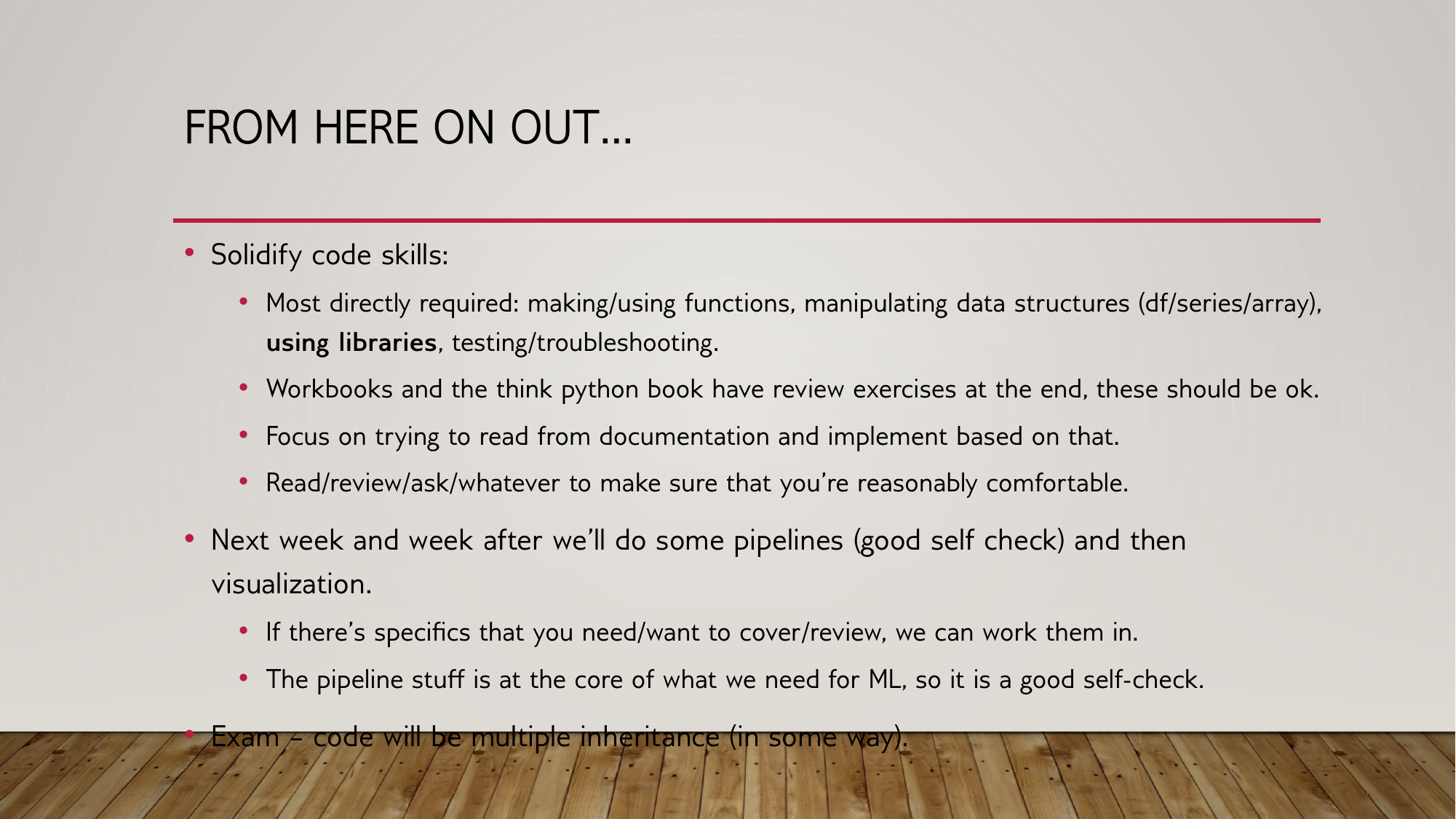

# From Here on Out…
Solidify code skills:
Most directly required: making/using functions, manipulating data structures (df/series/array), using libraries, testing/troubleshooting.
Workbooks and the think python book have review exercises at the end, these should be ok.
Focus on trying to read from documentation and implement based on that.
Read/review/ask/whatever to make sure that you’re reasonably comfortable.
Next week and week after we’ll do some pipelines (good self check) and then visualization.
If there’s specifics that you need/want to cover/review, we can work them in.
The pipeline stuff is at the core of what we need for ML, so it is a good self-check.
Exam – code will be multiple inheritance (in some way).